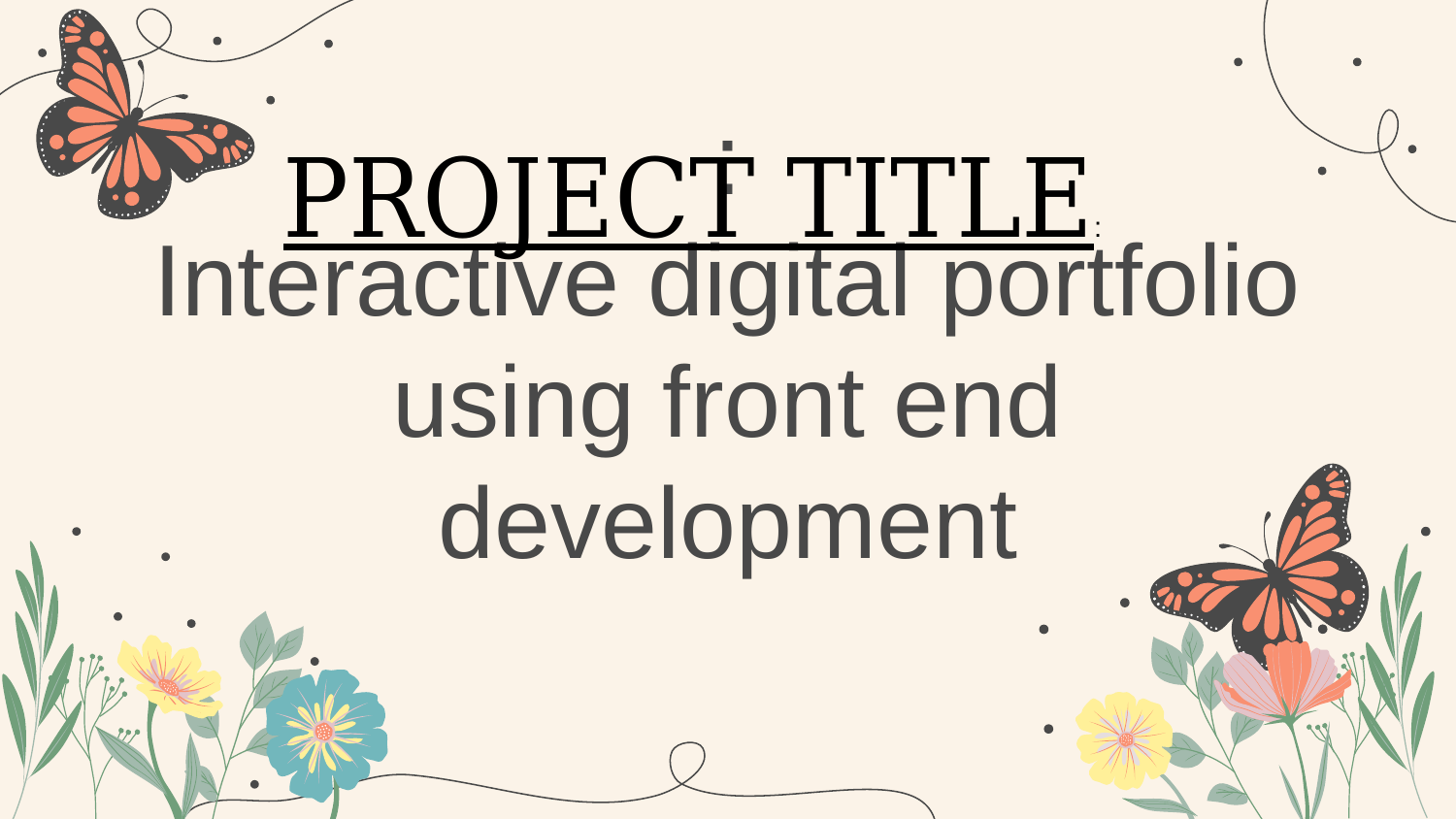

PROJECT TITLE:
# : Interactive digital portfolio using front end development